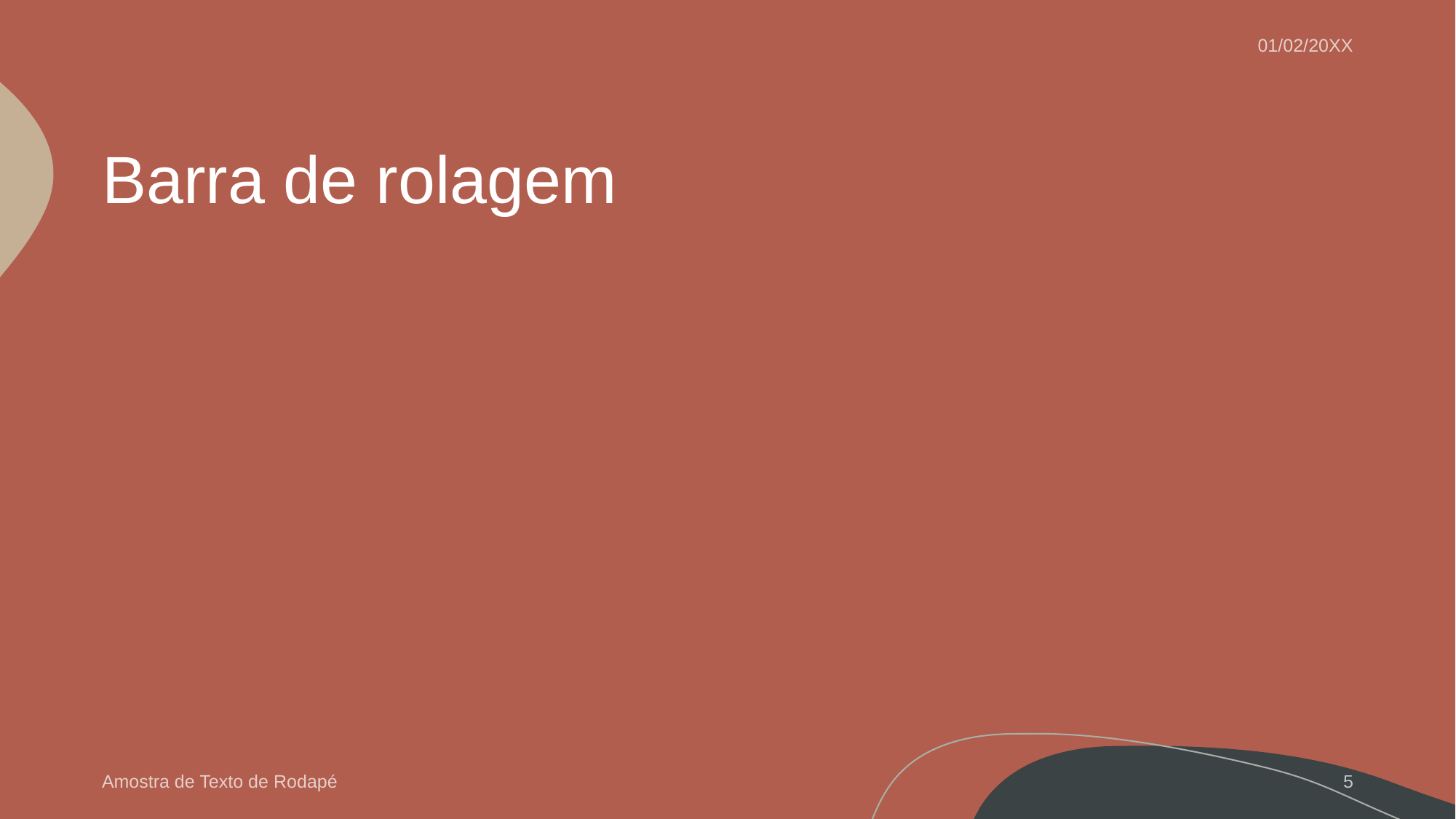

01/02/20XX
# Barra de rolagem

Amostra de Texto de Rodapé
5